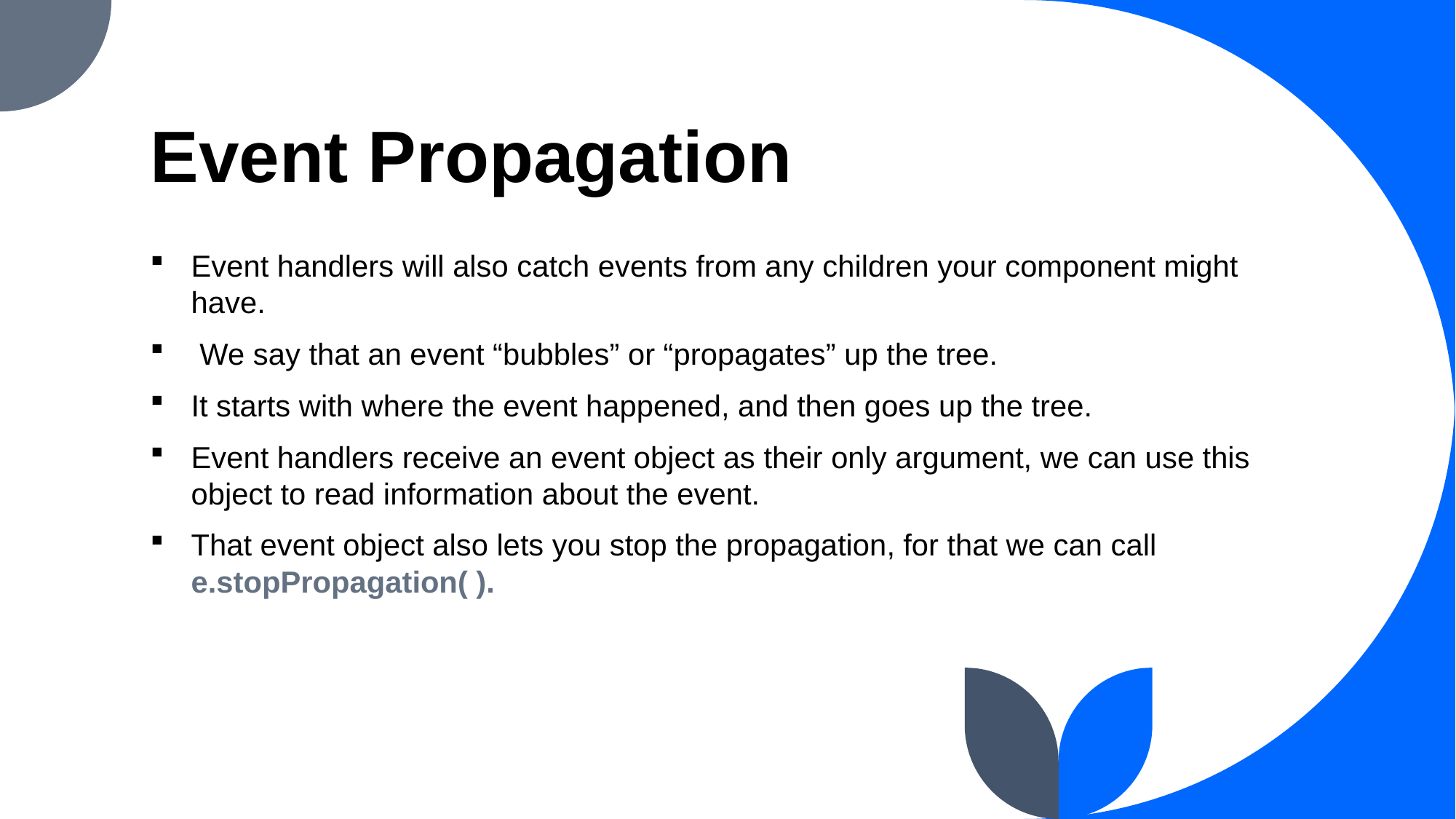

# Event Propagation
Event handlers will also catch events from any children your component might have.
 We say that an event “bubbles” or “propagates” up the tree.
It starts with where the event happened, and then goes up the tree.
Event handlers receive an event object as their only argument, we can use this object to read information about the event.
That event object also lets you stop the propagation, for that we can call e.stopPropagation( ).